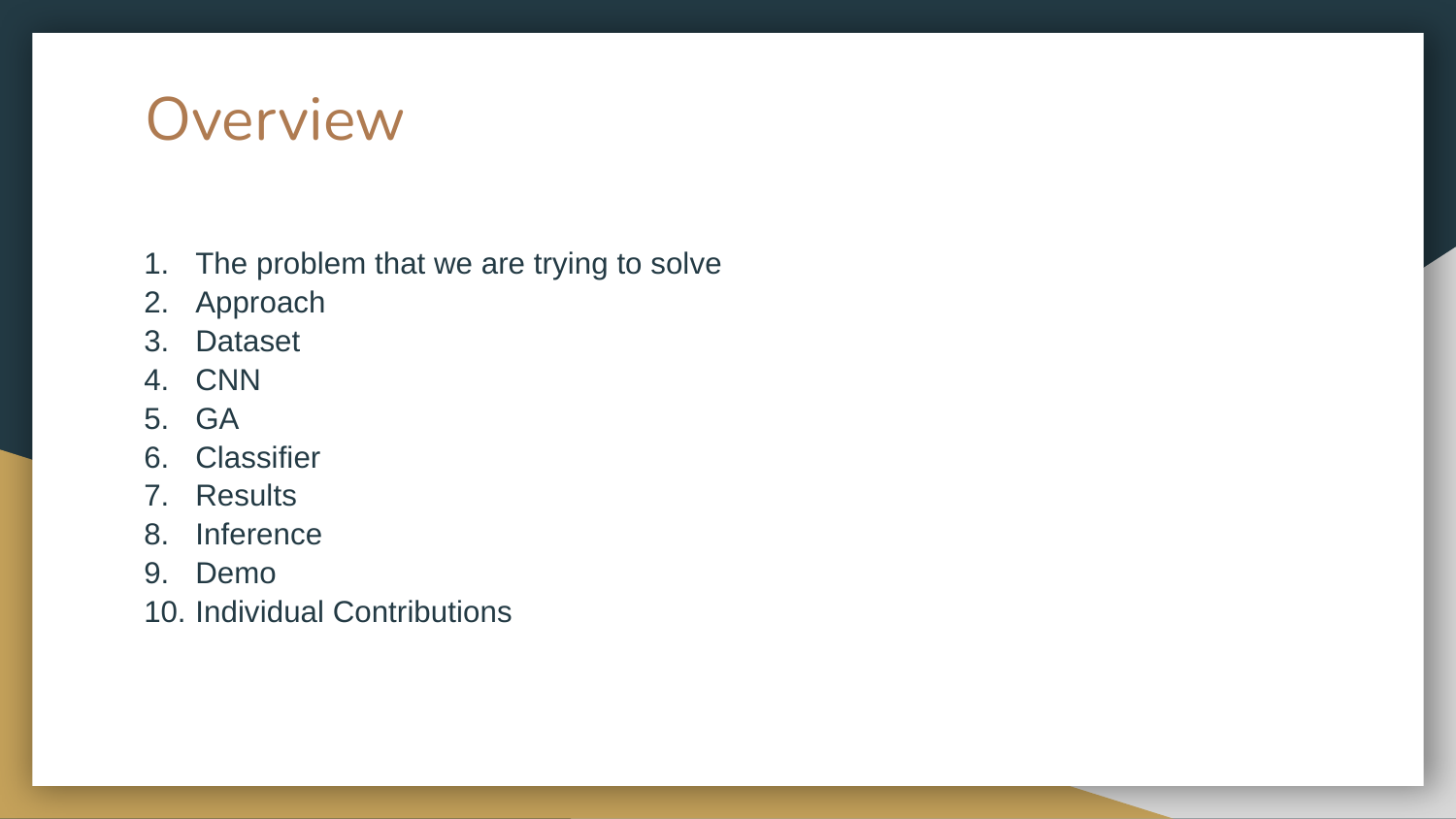

# Overview

The problem that we are trying to solve
Approach
Dataset
CNN
GA
Classifier
Results
Inference
Demo
Individual Contributions